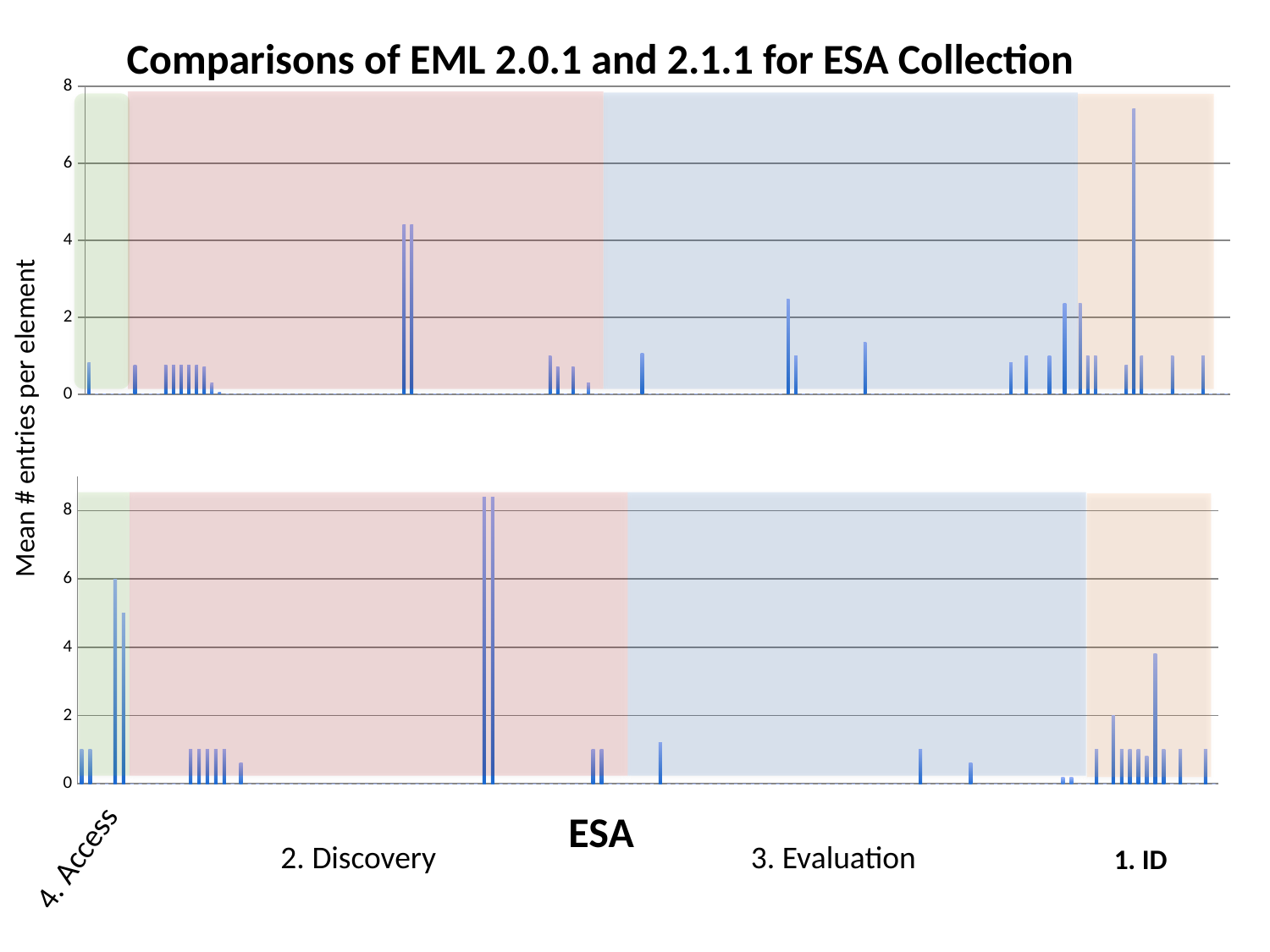

Comparisons of EML 2.0.1 and 2.1.1 for ESA Collection

### Chart

| Category |  |
|---|---|
| /ns0:eml/dataset/contact/phone/@phonetype | 0.823529411764706 |
| /ns0:eml/dataset/dataTable/attributeList/attribute/measurementScale/ordinal/nonNumericDomain/textDomain/definition | 0.0 |
| /ns0:eml/dataset/dataTable/physical/@id | 0.0 |
| /ns0:eml/additionalMetadata/access/deny/permission | 0.0 |
| /ns0:eml/dataset/associatedParty/phone | 0.0 |
| /ns0:eml/dataset/coverage/geographicCoverage/@id | 0.0 |
| /ns0:eml/dataset/coverage/geographicCoverage/@scope | 0.764705882352941 |
| /ns0:eml/dataset/coverage/geographicCoverage/boundingCoordinates/boundingAltitudes/altitudeMaximum | 0.0 |
| /ns0:eml/dataset/coverage/geographicCoverage/boundingCoordinates/boundingAltitudes/altitudeMinimum | 0.0 |
| /ns0:eml/dataset/coverage/geographicCoverage/boundingCoordinates/boundingAltitudes/altitudeUnits | 0.0 |
| /ns0:eml/dataset/coverage/geographicCoverage/boundingCoordinates/eastBoundingCoordinate | 0.764705882352941 |
| /ns0:eml/dataset/coverage/geographicCoverage/boundingCoordinates/northBoundingCoordinate | 0.764705882352941 |
| /ns0:eml/dataset/coverage/geographicCoverage/boundingCoordinates/southBoundingCoordinate | 0.764705882352941 |
| /ns0:eml/dataset/coverage/geographicCoverage/boundingCoordinates/westBoundingCoordinate | 0.764705882352941 |
| /ns0:eml/dataset/coverage/geographicCoverage/geographicDescription | 0.764705882352941 |
| /ns0:eml/dataset/coverage/taxonomicCoverage/@scope | 0.705882352941176 |
| /ns0:eml/dataset/coverage/taxonomicCoverage/generalTaxonomicCoverage | 0.294117647058824 |
| /ns0:eml/dataset/coverage/taxonomicCoverage/taxonomicClassification/commonName | 0.0588235294117647 |
| /ns0:eml/dataset/coverage/taxonomicCoverage/taxonomicClassification/taxonomicClassification/commonName | 0.0 |
| /ns0:eml/dataset/coverage/taxonomicCoverage/taxonomicClassification/taxonomicClassification/taxonomicClassification/commonName | 0.0 |
| /ns0:eml/dataset/coverage/taxonomicCoverage/taxonomicClassification/taxonomicClassification/taxonomicClassification/taxonomicClassification/commonName | 0.0 |
| /ns0:eml/dataset/coverage/taxonomicCoverage/taxonomicClassification/taxonomicClassification/taxonomicClassification/taxonomicClassification/taxonomicClassification/commonName | 0.0 |
| /ns0:eml/dataset/coverage/taxonomicCoverage/taxonomicClassification/taxonomicClassification/taxonomicClassification/taxonomicClassification/taxonomicClassification/taxonomicClassification/commonName | 0.0 |
| /ns0:eml/dataset/coverage/taxonomicCoverage/taxonomicClassification/taxonomicClassification/taxonomicClassification/taxonomicClassification/taxonomicClassification/taxonomicClassification/taxonomicClassification/commonName | 0.0 |
| /ns0:eml/dataset/coverage/taxonomicCoverage/taxonomicClassification/taxonomicClassification/taxonomicClassification/taxonomicClassification/taxonomicClassification/taxonomicClassification/taxonomicClassification/taxonomicClassification/taxonomicClassifica | 0.0 |
| /ns0:eml/dataset/coverage/taxonomicCoverage/taxonomicClassification/taxonomicClassification/taxonomicClassification/taxonomicClassification/taxonomicClassification/taxonomicClassification/taxonomicClassification/taxonomicClassification/taxonomicClassifica | 0.0 |
| /ns0:eml/dataset/coverage/taxonomicCoverage/taxonomicClassification/taxonomicClassification/taxonomicClassification/taxonomicClassification/taxonomicClassification/taxonomicClassification/taxonomicClassification/taxonomicClassification/taxonomicClassifica | 0.0 |
| /ns0:eml/dataset/coverage/taxonomicCoverage/taxonomicClassification/taxonomicClassification/taxonomicClassification/taxonomicClassification/taxonomicClassification/taxonomicClassification/taxonomicClassification/taxonomicClassification/taxonRankName | 0.0 |
| /ns0:eml/dataset/coverage/taxonomicCoverage/taxonomicClassification/taxonomicClassification/taxonomicClassification/taxonomicClassification/taxonomicClassification/taxonomicClassification/taxonomicClassification/taxonomicClassification/taxonRankValue | 0.0 |
| /ns0:eml/dataset/coverage/taxonomicCoverage/taxonomicClassification/taxonomicClassification/taxonomicClassification/taxonomicClassification/taxonomicClassification/taxonomicClassification/taxonomicClassification/taxonRankName | 0.0 |
| /ns0:eml/dataset/coverage/taxonomicCoverage/taxonomicClassification/taxonomicClassification/taxonomicClassification/taxonomicClassification/taxonomicClassification/taxonomicClassification/taxonomicClassification/taxonRankValue | 0.0 |
| /ns0:eml/dataset/coverage/taxonomicCoverage/taxonomicClassification/taxonomicClassification/taxonomicClassification/taxonomicClassification/taxonomicClassification/taxonomicClassification/taxonRankName | 0.0 |
| /ns0:eml/dataset/coverage/taxonomicCoverage/taxonomicClassification/taxonomicClassification/taxonomicClassification/taxonomicClassification/taxonomicClassification/taxonomicClassification/taxonRankValue | 0.0 |
| /ns0:eml/dataset/coverage/taxonomicCoverage/taxonomicClassification/taxonomicClassification/taxonomicClassification/taxonomicClassification/taxonomicClassification/taxonRankName | 0.0 |
| /ns0:eml/dataset/coverage/taxonomicCoverage/taxonomicClassification/taxonomicClassification/taxonomicClassification/taxonomicClassification/taxonomicClassification/taxonRankValue | 0.0 |
| /ns0:eml/dataset/coverage/taxonomicCoverage/taxonomicClassification/taxonomicClassification/taxonomicClassification/taxonomicClassification/taxonRankName | 0.0 |
| /ns0:eml/dataset/coverage/taxonomicCoverage/taxonomicClassification/taxonomicClassification/taxonomicClassification/taxonomicClassification/taxonRankValue | 0.0 |
| /ns0:eml/dataset/coverage/taxonomicCoverage/taxonomicClassification/taxonomicClassification/taxonomicClassification/taxonRankName | 0.0 |
| /ns0:eml/dataset/coverage/taxonomicCoverage/taxonomicClassification/taxonomicClassification/taxonomicClassification/taxonRankValue | 0.0 |
| /ns0:eml/dataset/coverage/taxonomicCoverage/taxonomicClassification/taxonomicClassification/taxonRankName | 0.0 |
| /ns0:eml/dataset/coverage/taxonomicCoverage/taxonomicClassification/taxonomicClassification/taxonRankValue | 0.0 |
| /ns0:eml/dataset/coverage/taxonomicCoverage/taxonomicClassification/taxonRankName | 4.411764705882354 |
| /ns0:eml/dataset/coverage/taxonomicCoverage/taxonomicClassification/taxonRankValue | 4.411764705882354 |
| /ns0:eml/dataset/coverage/taxonomicCoverage/taxonomicSystem/classificationSystem/classificationSystemCitation/@scope | 0.0 |
| /ns0:eml/dataset/coverage/taxonomicCoverage/taxonomicSystem/classificationSystem/classificationSystemCitation/article/issue | 0.0 |
| /ns0:eml/dataset/coverage/taxonomicCoverage/taxonomicSystem/classificationSystem/classificationSystemCitation/article/journal | 0.0 |
| /ns0:eml/dataset/coverage/taxonomicCoverage/taxonomicSystem/classificationSystem/classificationSystemCitation/article/pageRange | 0.0 |
| /ns0:eml/dataset/coverage/taxonomicCoverage/taxonomicSystem/classificationSystem/classificationSystemCitation/article/volume | 0.0 |
| /ns0:eml/dataset/coverage/taxonomicCoverage/taxonomicSystem/classificationSystem/classificationSystemCitation/book/publisher/@scope | 0.0 |
| /ns0:eml/dataset/coverage/taxonomicCoverage/taxonomicSystem/classificationSystem/classificationSystemCitation/book/publisher/organizationName | 0.0 |
| /ns0:eml/dataset/coverage/taxonomicCoverage/taxonomicSystem/classificationSystem/classificationSystemCitation/creator/@id | 0.0 |
| /ns0:eml/dataset/coverage/taxonomicCoverage/taxonomicSystem/classificationSystem/classificationSystemCitation/creator/@scope | 0.0 |
| /ns0:eml/dataset/coverage/taxonomicCoverage/taxonomicSystem/classificationSystem/classificationSystemCitation/creator/individualName/givenName | 0.0 |
| /ns0:eml/dataset/coverage/taxonomicCoverage/taxonomicSystem/classificationSystem/classificationSystemCitation/creator/individualName/surName | 0.0 |
| /ns0:eml/dataset/coverage/taxonomicCoverage/taxonomicSystem/classificationSystem/classificationSystemCitation/creator/positionName | 0.0 |
| /ns0:eml/dataset/coverage/taxonomicCoverage/taxonomicSystem/classificationSystem/classificationSystemCitation/creator/references | 0.0 |
| /ns0:eml/dataset/coverage/taxonomicCoverage/taxonomicSystem/classificationSystem/classificationSystemCitation/title | 0.0 |
| /ns0:eml/dataset/coverage/taxonomicCoverage/taxonomicSystem/identifierName/@scope | 0.0 |
| /ns0:eml/dataset/coverage/taxonomicCoverage/taxonomicSystem/identifierName/organizationName | 0.0 |
| /ns0:eml/dataset/coverage/taxonomicCoverage/taxonomicSystem/taxonomicProcedures | 0.0 |
| /ns0:eml/dataset/coverage/temporalCoverage/@scope | 1.0 |
| /ns0:eml/dataset/coverage/temporalCoverage/rangeOfDates/beginDate/calendarDate | 0.705882352941176 |
| /ns0:eml/dataset/coverage/temporalCoverage/rangeOfDates/beginDate/time | 0.0 |
| /ns0:eml/dataset/coverage/temporalCoverage/rangeOfDates/endDate/calendarDate | 0.705882352941176 |
| /ns0:eml/dataset/coverage/temporalCoverage/rangeOfDates/endDate/time | 0.0 |
| /ns0:eml/dataset/coverage/temporalCoverage/singleDateTime/calendarDate | 0.294117647058824 |
| /ns0:eml/dataset/dataTable/physical/dataFormat/textFormat/recordDelimiter | 0.0 |
| /ns0:eml/dataset/dataTable/physical/dataFormat/textFormat/simpleDelimited/fieldDelimiter | 0.0 |
| /ns0:eml/dataset/maintenance/description/para | 0.0 |
| /ns0:eml/dataset/dataTable/entityDescription | 0.0 |
| /ns0:eml/dataset/dataTable/method/sampling/studyExtent/coverage/temporalCoverage/@scope | 0.0 |
| /ns0:eml/dataset/dataTable/physical/dataFormat/externallyDefinedFormat/formatName | 0.0 |
| /ns0:eml/dataset/intellectualRights/para | 1.058823529411765 |
| /ns0:eml/dataset/intellectualRights/para/itemizedlist/listitem/para | 0.0 |
| /ns0:eml/dataset/intellectualRights/para/itemizedlist/listitem/para/literalLayout | 0.0 |
| /ns0:eml/dataset/intellectualRights/section/para/literalLayout | 0.0 |
| /ns0:eml/dataset/intellectualRights/section/section/para/literalLayout | 0.0 |
| /ns0:eml/dataset/intellectualRights/section/section/title | 0.0 |
| /ns0:eml/dataset/intellectualRights/section/title | 0.0 |
| /ns0:eml/dataset/methods/methodStep/citation/@scope | 0.0 |
| /ns0:eml/dataset/methods/methodStep/citation/article/issue | 0.0 |
| /ns0:eml/dataset/methods/methodStep/citation/article/journal | 0.0 |
| /ns0:eml/dataset/methods/methodStep/citation/article/pageRange | 0.0 |
| /ns0:eml/dataset/methods/methodStep/citation/article/volume | 0.0 |
| /ns0:eml/dataset/methods/methodStep/citation/creator/@scope | 0.0 |
| /ns0:eml/dataset/methods/methodStep/citation/creator/individualName/givenName | 0.0 |
| /ns0:eml/dataset/methods/methodStep/citation/creator/individualName/surName | 0.0 |
| /ns0:eml/dataset/methods/methodStep/citation/pubDate | 0.0 |
| /ns0:eml/dataset/methods/methodStep/citation/title | 0.0 |
| /ns0:eml/dataset/methods/methodStep/description/para | 0.0 |
| /ns0:eml/dataset/methods/methodStep/description/para/literalLayout | 0.0 |
| /ns0:eml/dataset/methods/methodStep/description/section/para | 2.470588235294118 |
| /ns0:eml/dataset/methods/methodStep/description/section/title | 1.0 |
| /ns0:eml/dataset/methods/methodStep/instrumentation | 0.0 |
| /ns0:eml/dataset/methods/methodStep/protocol/@scope | 0.0 |
| /ns0:eml/dataset/methods/methodStep/protocol/creator/@scope | 0.0 |
| /ns0:eml/dataset/methods/methodStep/protocol/creator/organizationName | 0.0 |
| /ns0:eml/dataset/methods/methodStep/protocol/distribution/@scope | 0.0 |
| /ns0:eml/dataset/methods/methodStep/protocol/distribution/online/url | 0.0 |
| /ns0:eml/dataset/methods/methodStep/protocol/distribution/online/url/@function | 0.0 |
| /ns0:eml/dataset/methods/methodStep/protocol/title | 0.0 |
| /ns0:eml/dataset/methods/sampling/samplingDescription/para | 1.352941176470588 |
| /ns0:eml/dataset/methods/sampling/samplingDescription/section/para/literalLayout | 0.0 |
| /ns0:eml/dataset/methods/sampling/spatialSamplingUnits/coverage/@scope | 0.0 |
| /ns0:eml/dataset/methods/sampling/spatialSamplingUnits/coverage/boundingCoordinates/eastBoundingCoordinate | 0.0 |
| /ns0:eml/dataset/methods/sampling/spatialSamplingUnits/coverage/boundingCoordinates/northBoundingCoordinate | 0.0 |
| /ns0:eml/dataset/methods/sampling/spatialSamplingUnits/coverage/boundingCoordinates/southBoundingCoordinate | 0.0 |
| /ns0:eml/dataset/methods/sampling/spatialSamplingUnits/coverage/boundingCoordinates/westBoundingCoordinate | 0.0 |
| /ns0:eml/dataset/methods/sampling/spatialSamplingUnits/coverage/geographicDescription | 0.0 |
| /ns0:eml/dataset/methods/sampling/studyExtent/coverage/@scope | 0.0 |
| /ns0:eml/dataset/methods/sampling/studyExtent/coverage/geographicCoverage/@scope | 0.0 |
| /ns0:eml/dataset/methods/sampling/studyExtent/coverage/geographicCoverage/boundingCoordinates/boundingAltitudes/altitudeMaximum | 0.0 |
| /ns0:eml/dataset/methods/sampling/studyExtent/coverage/geographicCoverage/boundingCoordinates/boundingAltitudes/altitudeMinimum | 0.0 |
| /ns0:eml/dataset/methods/sampling/studyExtent/coverage/geographicCoverage/boundingCoordinates/boundingAltitudes/altitudeUnits | 0.0 |
| /ns0:eml/dataset/methods/sampling/studyExtent/coverage/geographicCoverage/boundingCoordinates/eastBoundingCoordinate | 0.0 |
| /ns0:eml/dataset/methods/sampling/studyExtent/coverage/geographicCoverage/boundingCoordinates/northBoundingCoordinate | 0.0 |
| /ns0:eml/dataset/methods/sampling/studyExtent/coverage/geographicCoverage/boundingCoordinates/southBoundingCoordinate | 0.0 |
| /ns0:eml/dataset/methods/sampling/studyExtent/coverage/geographicCoverage/boundingCoordinates/westBoundingCoordinate | 0.0 |
| /ns0:eml/dataset/methods/sampling/studyExtent/coverage/geographicCoverage/geographicDescription | 0.0 |
| /ns0:eml/dataset/methods/sampling/studyExtent/coverage/geographicCoverage/references | 0.0 |
| /ns0:eml/dataset/methods/sampling/studyExtent/description/para | 0.823529411764706 |
| /ns0:eml/dataset/project/@id | 0.0 |
| /ns0:eml/@packageId | 1.0 |
| /ns0:eml/additionalMetadata/unitList/unitType/@name | 0.0 |
| /ns0:eml/additionalMetadata/unitList/unitType/dimension/@power | 0.0 |
| /ns0:eml/dataset/abstract/para | 1.0 |
| /ns0:eml/dataset/abstract/para/literalLayout | 0.0 |
| /ns0:eml/dataset/associatedParty/@scope | 2.352941176470587 |
| /ns0:eml/dataset/associatedParty/address/administrativeArea | 0.0 |
| /ns0:eml/dataset/associatedParty/individualName/surName | 2.352941176470587 |
| /ns0:eml/dataset/contact/individualName/surName | 1.0 |
| /ns0:eml/dataset/creator/individualName/surName | 1.0 |
| /ns0:eml/dataset/dataTable/method/sampling/samplingDescription/section/para/literalLayout | 0.0 |
| /ns0:eml/dataset/dataTable/method/sampling/studyExtent/coverage/geographicCoverage/@scope | 0.0 |
| /ns0:eml/dataset/dataTable/physical/distribution/online/url | 0.0 |
| /ns0:eml/dataset/distribution/online/url | 0.764705882352941 |
| /ns0:eml/dataset/keywordSet/keyword | 7.411764705882354 |
| /ns0:eml/dataset/metadataProvider/individualName/surName | 1.0 |
| /ns0:eml/dataset/metadataProvider/organizationName | 0.0 |
| /ns0:eml/dataset/project/personnel/role | 0.0 |
| /ns0:eml/dataset/project/relatedProject/personnel/address/deliveryPoint | 0.0 |
| /ns0:eml/dataset/pubDate | 1.0 |
| /ns0:eml/dataset/publisher/organizationName | 0.0 |
| /ns0:eml/dataset/spatialRaster/attributeList/attribute/measurementScale/ratio/numericDomain/bounds/minimum | 0.0 |
| /ns0:eml/dataset/spatialRaster/physical/distribution/online/url | 0.0 |
| /ns0:eml/dataset/title | 1.0 |
| /ns0:eml/dataset/dataTable/attributeList/attribute/@id | 0.0 |
| /ns0:eml/dataset/dataTable/attributeList/attribute/measurementScale/nominal/nonNumericDomain/textDomain/definition | 0.0 |
| /ns0:eml/dataset/methods/qualityControl/description/para | 0.0 |

Mean # entries per element

### Chart

| Category |  |
|---|---|
| /ns0:eml/access/@authSystem | 1.0 |
| /ns0:eml/access/@order | 1.0 |
| /ns0:eml/access/@scope | 0.0 |
| /ns0:eml/access/@system | 0.0 |
| /ns0:eml/access/allow/permission | 6.0 |
| /ns0:eml/access/allow/principal | 5.0 |
| /ns0:eml/dataset/dataTable/physical/@id | 0.0 |
| /ns0:eml/dataset/coverage/@scope | 0.0 |
| /ns0:eml/dataset/coverage/geographicCoverage/@id | 0.0 |
| /ns0:eml/dataset/coverage/geographicCoverage/@scope | 0.0 |
| /ns0:eml/dataset/coverage/geographicCoverage/boundingCoordinates/boundingAltitudes/altitudeMaximum | 0.0 |
| /ns0:eml/dataset/coverage/geographicCoverage/boundingCoordinates/boundingAltitudes/altitudeMinimum | 0.0 |
| /ns0:eml/dataset/coverage/geographicCoverage/boundingCoordinates/boundingAltitudes/altitudeUnits | 0.0 |
| /ns0:eml/dataset/coverage/geographicCoverage/boundingCoordinates/eastBoundingCoordinate | 1.0 |
| /ns0:eml/dataset/coverage/geographicCoverage/boundingCoordinates/northBoundingCoordinate | 1.0 |
| /ns0:eml/dataset/coverage/geographicCoverage/boundingCoordinates/southBoundingCoordinate | 1.0 |
| /ns0:eml/dataset/coverage/geographicCoverage/boundingCoordinates/westBoundingCoordinate | 1.0 |
| /ns0:eml/dataset/coverage/geographicCoverage/geographicDescription | 1.0 |
| /ns0:eml/dataset/coverage/taxonomicCoverage/@scope | 0.0 |
| /ns0:eml/dataset/coverage/taxonomicCoverage/generalTaxonomicCoverage | 0.6 |
| /ns0:eml/dataset/coverage/taxonomicCoverage/taxonomicClassification/commonName | 0.0 |
| /ns0:eml/dataset/coverage/taxonomicCoverage/taxonomicClassification/taxonomicClassification/commonName | 0.0 |
| /ns0:eml/dataset/coverage/taxonomicCoverage/taxonomicClassification/taxonomicClassification/taxonomicClassification/taxonomicClassification/commonName | 0.0 |
| /ns0:eml/dataset/coverage/taxonomicCoverage/taxonomicClassification/taxonomicClassification/taxonomicClassification/taxonomicClassification/taxonomicClassification/taxonomicClassification/commonName | 0.0 |
| /ns0:eml/dataset/coverage/taxonomicCoverage/taxonomicClassification/taxonomicClassification/taxonomicClassification/taxonomicClassification/taxonomicClassification/taxonomicClassification/taxonomicClassification/commonName | 0.0 |
| /ns0:eml/dataset/coverage/taxonomicCoverage/taxonomicClassification/taxonomicClassification/taxonomicClassification/taxonomicClassification/taxonomicClassification/taxonomicClassification/taxonomicClassification/taxonomicClassification/commonName | 0.0 |
| /ns0:eml/dataset/coverage/taxonomicCoverage/taxonomicClassification/taxonomicClassification/taxonomicClassification/taxonomicClassification/taxonomicClassification/taxonomicClassification/taxonomicClassification/taxonomicClassification/taxonomicClassifica | 0.0 |
| /ns0:eml/dataset/coverage/taxonomicCoverage/taxonomicClassification/taxonomicClassification/taxonomicClassification/taxonomicClassification/taxonomicClassification/taxonomicClassification/taxonomicClassification/taxonomicClassification/taxonomicClassifica | 0.0 |
| /ns0:eml/dataset/coverage/taxonomicCoverage/taxonomicClassification/taxonomicClassification/taxonomicClassification/taxonomicClassification/taxonomicClassification/taxonomicClassification/taxonomicClassification/taxonomicClassification/taxonomicClassifica | 0.0 |
| /ns0:eml/dataset/coverage/taxonomicCoverage/taxonomicClassification/taxonomicClassification/taxonomicClassification/taxonomicClassification/taxonomicClassification/taxonomicClassification/taxonomicClassification/taxonomicClassification/taxonomicClassifica | 0.0 |
| /ns0:eml/dataset/coverage/taxonomicCoverage/taxonomicClassification/taxonomicClassification/taxonomicClassification/taxonomicClassification/taxonomicClassification/taxonomicClassification/taxonomicClassification/taxonomicClassification/taxonomicClassifica | 0.0 |
| /ns0:eml/dataset/coverage/taxonomicCoverage/taxonomicClassification/taxonomicClassification/taxonomicClassification/taxonomicClassification/taxonomicClassification/taxonomicClassification/taxonomicClassification/taxonomicClassification/taxonomicClassifica | 0.0 |
| /ns0:eml/dataset/coverage/taxonomicCoverage/taxonomicClassification/taxonomicClassification/taxonomicClassification/taxonomicClassification/taxonomicClassification/taxonomicClassification/taxonomicClassification/taxonomicClassification/taxonomicClassifica | 0.0 |
| /ns0:eml/dataset/coverage/taxonomicCoverage/taxonomicClassification/taxonomicClassification/taxonomicClassification/taxonomicClassification/taxonomicClassification/taxonomicClassification/taxonomicClassification/taxonomicClassification/taxonomicClassifica | 0.0 |
| /ns0:eml/dataset/coverage/taxonomicCoverage/taxonomicClassification/taxonomicClassification/taxonomicClassification/taxonomicClassification/taxonomicClassification/taxonomicClassification/taxonomicClassification/taxonomicClassification/taxonRankName | 0.0 |
| /ns0:eml/dataset/coverage/taxonomicCoverage/taxonomicClassification/taxonomicClassification/taxonomicClassification/taxonomicClassification/taxonomicClassification/taxonomicClassification/taxonomicClassification/taxonomicClassification/taxonRankValue | 0.0 |
| /ns0:eml/dataset/coverage/taxonomicCoverage/taxonomicClassification/taxonomicClassification/taxonomicClassification/taxonomicClassification/taxonomicClassification/taxonomicClassification/taxonomicClassification/taxonRankName | 0.0 |
| /ns0:eml/dataset/coverage/taxonomicCoverage/taxonomicClassification/taxonomicClassification/taxonomicClassification/taxonomicClassification/taxonomicClassification/taxonomicClassification/taxonomicClassification/taxonRankValue | 0.0 |
| /ns0:eml/dataset/coverage/taxonomicCoverage/taxonomicClassification/taxonomicClassification/taxonomicClassification/taxonomicClassification/taxonomicClassification/taxonomicClassification/taxonRankName | 0.0 |
| /ns0:eml/dataset/coverage/taxonomicCoverage/taxonomicClassification/taxonomicClassification/taxonomicClassification/taxonomicClassification/taxonomicClassification/taxonomicClassification/taxonRankValue | 0.0 |
| /ns0:eml/dataset/coverage/taxonomicCoverage/taxonomicClassification/taxonomicClassification/taxonomicClassification/taxonomicClassification/taxonomicClassification/taxonRankName | 0.0 |
| /ns0:eml/dataset/coverage/taxonomicCoverage/taxonomicClassification/taxonomicClassification/taxonomicClassification/taxonomicClassification/taxonomicClassification/taxonRankValue | 0.0 |
| /ns0:eml/dataset/coverage/taxonomicCoverage/taxonomicClassification/taxonomicClassification/taxonomicClassification/taxonomicClassification/taxonRankName | 0.0 |
| /ns0:eml/dataset/coverage/taxonomicCoverage/taxonomicClassification/taxonomicClassification/taxonomicClassification/taxonomicClassification/taxonRankValue | 0.0 |
| /ns0:eml/dataset/coverage/taxonomicCoverage/taxonomicClassification/taxonomicClassification/taxonomicClassification/taxonRankName | 0.0 |
| /ns0:eml/dataset/coverage/taxonomicCoverage/taxonomicClassification/taxonomicClassification/taxonomicClassification/taxonRankValue | 0.0 |
| /ns0:eml/dataset/coverage/taxonomicCoverage/taxonomicClassification/taxonomicClassification/taxonRankName | 0.0 |
| /ns0:eml/dataset/coverage/taxonomicCoverage/taxonomicClassification/taxonomicClassification/taxonRankValue | 0.0 |
| /ns0:eml/dataset/coverage/taxonomicCoverage/taxonomicClassification/taxonRankName | 8.4 |
| /ns0:eml/dataset/coverage/taxonomicCoverage/taxonomicClassification/taxonRankValue | 8.4 |
| /ns0:eml/dataset/coverage/taxonomicCoverage/taxonomicSystem/classificationSystem/classificationSystemCitation/book/edition | 0.0 |
| /ns0:eml/dataset/coverage/taxonomicCoverage/taxonomicSystem/classificationSystem/classificationSystemCitation/book/publisher/organizationName | 0.0 |
| /ns0:eml/dataset/coverage/taxonomicCoverage/taxonomicSystem/classificationSystem/classificationSystemCitation/creator/@id | 0.0 |
| /ns0:eml/dataset/coverage/taxonomicCoverage/taxonomicSystem/classificationSystem/classificationSystemCitation/creator/individualName/givenName | 0.0 |
| /ns0:eml/dataset/coverage/taxonomicCoverage/taxonomicSystem/classificationSystem/classificationSystemCitation/creator/individualName/surName | 0.0 |
| /ns0:eml/dataset/coverage/taxonomicCoverage/taxonomicSystem/classificationSystem/classificationSystemCitation/pubDate | 0.0 |
| /ns0:eml/dataset/coverage/taxonomicCoverage/taxonomicSystem/classificationSystem/classificationSystemCitation/title | 0.0 |
| /ns0:eml/dataset/coverage/taxonomicCoverage/taxonomicSystem/identifierName/organizationName | 0.0 |
| /ns0:eml/dataset/coverage/taxonomicCoverage/taxonomicSystem/taxonomicProcedures | 0.0 |
| /ns0:eml/dataset/coverage/temporalCoverage/@id | 0.0 |
| /ns0:eml/dataset/coverage/temporalCoverage/@scope | 0.0 |
| /ns0:eml/dataset/coverage/temporalCoverage/rangeOfDates/beginDate/calendarDate | 1.0 |
| /ns0:eml/dataset/coverage/temporalCoverage/rangeOfDates/endDate/calendarDate | 1.0 |
| /ns0:eml/dataset/coverage/temporalCoverage/singleDateTime/calendarDate | 0.0 |
| /ns0:eml/dataset/coverage/temporalCoverage/singleDateTime/time | 0.0 |
| /ns0:eml/dataset/maintenance/description/para | 0.0 |
| /ns0:eml/dataset/maintenance/maintenanceUpdateFrequency | 0.0 |
| /ns0:eml/dataset/dataTable/entityDescription | 0.0 |
| /ns0:eml/dataset/intellectualRights | 0.0 |
| /ns0:eml/dataset/intellectualRights/para | 1.2 |
| /ns0:eml/dataset/intellectualRights/para/itemizedlist/listitem/para | 0.0 |
| /ns0:eml/dataset/intellectualRights/section/para | 0.0 |
| /ns0:eml/dataset/intellectualRights/section/para/itemizedlist/listitem/itemizedlist/listitem/para | 0.0 |
| /ns0:eml/dataset/intellectualRights/section/para/itemizedlist/listitem/para | 0.0 |
| /ns0:eml/dataset/intellectualRights/section/title | 0.0 |
| /ns0:eml/dataset/methods/methodStep/dataSource/contact/address/administrativeArea | 0.0 |
| /ns0:eml/dataset/methods/methodStep/dataSource/contact/address/city | 0.0 |
| /ns0:eml/dataset/methods/methodStep/dataSource/contact/address/country | 0.0 |
| /ns0:eml/dataset/methods/methodStep/dataSource/contact/address/deliveryPoint | 0.0 |
| /ns0:eml/dataset/methods/methodStep/dataSource/contact/address/postalCode | 0.0 |
| /ns0:eml/dataset/methods/methodStep/dataSource/contact/electronicMailAddress | 0.0 |
| /ns0:eml/dataset/methods/methodStep/dataSource/contact/individualName/givenName | 0.0 |
| /ns0:eml/dataset/methods/methodStep/dataSource/contact/individualName/surName | 0.0 |
| /ns0:eml/dataset/methods/methodStep/dataSource/contact/onlineUrl | 0.0 |
| /ns0:eml/dataset/methods/methodStep/dataSource/contact/organizationName | 0.0 |
| /ns0:eml/dataset/methods/methodStep/dataSource/contact/phone | 0.0 |
| /ns0:eml/dataset/methods/methodStep/dataSource/contact/phone/@phonetype | 0.0 |
| /ns0:eml/dataset/methods/methodStep/dataSource/contact/positionName | 0.0 |
| /ns0:eml/dataset/methods/methodStep/dataSource/creator/address/administrativeArea | 0.0 |
| /ns0:eml/dataset/methods/methodStep/dataSource/creator/address/city | 0.0 |
| /ns0:eml/dataset/methods/methodStep/dataSource/creator/address/country | 0.0 |
| /ns0:eml/dataset/methods/methodStep/dataSource/creator/address/deliveryPoint | 0.0 |
| /ns0:eml/dataset/methods/methodStep/dataSource/creator/address/postalCode | 0.0 |
| /ns0:eml/dataset/methods/methodStep/dataSource/creator/organizationName | 0.0 |
| /ns0:eml/dataset/methods/methodStep/dataSource/distribution/online/onlineDescription | 0.0 |
| /ns0:eml/dataset/methods/methodStep/dataSource/distribution/online/url | 0.0 |
| /ns0:eml/dataset/methods/methodStep/dataSource/distribution/online/url/@function | 0.0 |
| /ns0:eml/dataset/methods/methodStep/dataSource/title | 0.0 |
| /ns0:eml/dataset/methods/methodStep/description | 0.0 |
| /ns0:eml/dataset/methods/methodStep/description/para | 0.0 |
| /ns0:eml/dataset/methods/methodStep/description/section/para | 1.0 |
| /ns0:eml/dataset/methods/methodStep/description/section/para/itemizedlist/listitem/para | 0.0 |
| /ns0:eml/dataset/methods/methodStep/description/section/para/literalLayout | 0.0 |
| /ns0:eml/dataset/methods/methodStep/description/section/para/orderedlist/listitem/para | 0.0 |
| /ns0:eml/dataset/methods/methodStep/description/section/para/ulink | 0.0 |
| /ns0:eml/dataset/methods/methodStep/description/section/para/ulink/@url | 0.0 |
| /ns0:eml/dataset/methods/methodStep/description/section/title | 0.6 |
| /ns0:eml/dataset/methods/methodStep/instrumentation | 0.0 |
| /ns0:eml/dataset/methods/methodStep/protocol/@scope | 0.0 |
| /ns0:eml/dataset/methods/methodStep/protocol/creator/@scope | 0.0 |
| /ns0:eml/dataset/methods/methodStep/protocol/creator/individualName/surName | 0.0 |
| /ns0:eml/dataset/methods/methodStep/protocol/creator/organizationName | 0.0 |
| /ns0:eml/dataset/methods/methodStep/protocol/distribution/@scope | 0.0 |
| /ns0:eml/dataset/methods/methodStep/protocol/distribution/online/url | 0.0 |
| /ns0:eml/dataset/methods/methodStep/protocol/distribution/online/url/@function | 0.0 |
| /ns0:eml/dataset/methods/methodStep/protocol/title | 0.0 |
| /ns0:eml/dataset/methods/sampling/samplingDescription | 0.0 |
| /ns0:eml/dataset/methods/sampling/samplingDescription/para | 0.2 |
| /ns0:eml/dataset/methods/sampling/studyExtent/description/para | 0.2 |
| /ns0:eml/dataset/methods/sampling/studyExtent/description/section/para | 0.0 |
| /ns0:eml/dataset/project/@scope | 0.0 |
| /ns0:eml/@packageId | 1.0 |
| /ns0:eml/dataset/abstract | 0.0 |
| /ns0:eml/dataset/associatedParty/individualName/surName | 2.0 |
| /ns0:eml/dataset/contact/individualName/surName | 1.0 |
| /ns0:eml/dataset/creator/individualName/surName | 1.0 |
| /ns0:eml/dataset/distribution/offline/mediumName | 1.0 |
| /ns0:eml/dataset/distribution/online/url | 0.8 |
| /ns0:eml/dataset/keywordSet/keyword | 3.8 |
| /ns0:eml/dataset/metadataProvider/individualName/surName | 1.0 |
| /ns0:eml/dataset/otherEntity/physical/distribution/online/url | 0.0 |
| /ns0:eml/dataset/pubDate | 1.0 |
| /ns0:eml/dataset/publisher/organizationName | 0.0 |
| /ns0:eml/dataset/spatialRaster/physical/distribution/online/url | 0.0 |
| /ns0:eml/dataset/title | 1.0 |
| /ns0:eml/dataset/dataTable/attributeList/attribute/@id | 0.0 |
ESA
4. Access
2. Discovery
3. Evaluation
1. ID